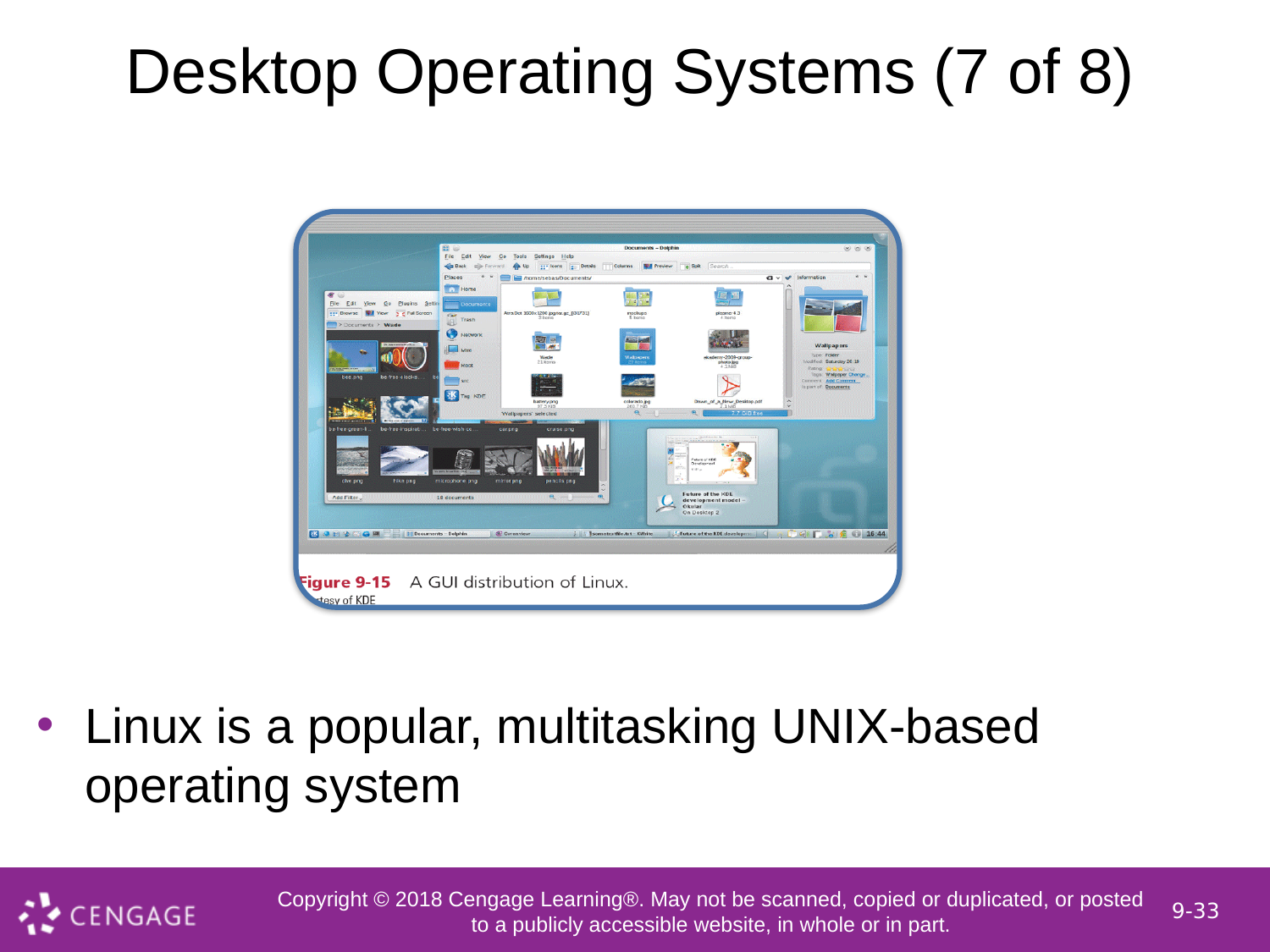

# Desktop Operating Systems (7 of 8)

Linux is a popular, multitasking UNIX-based operating system